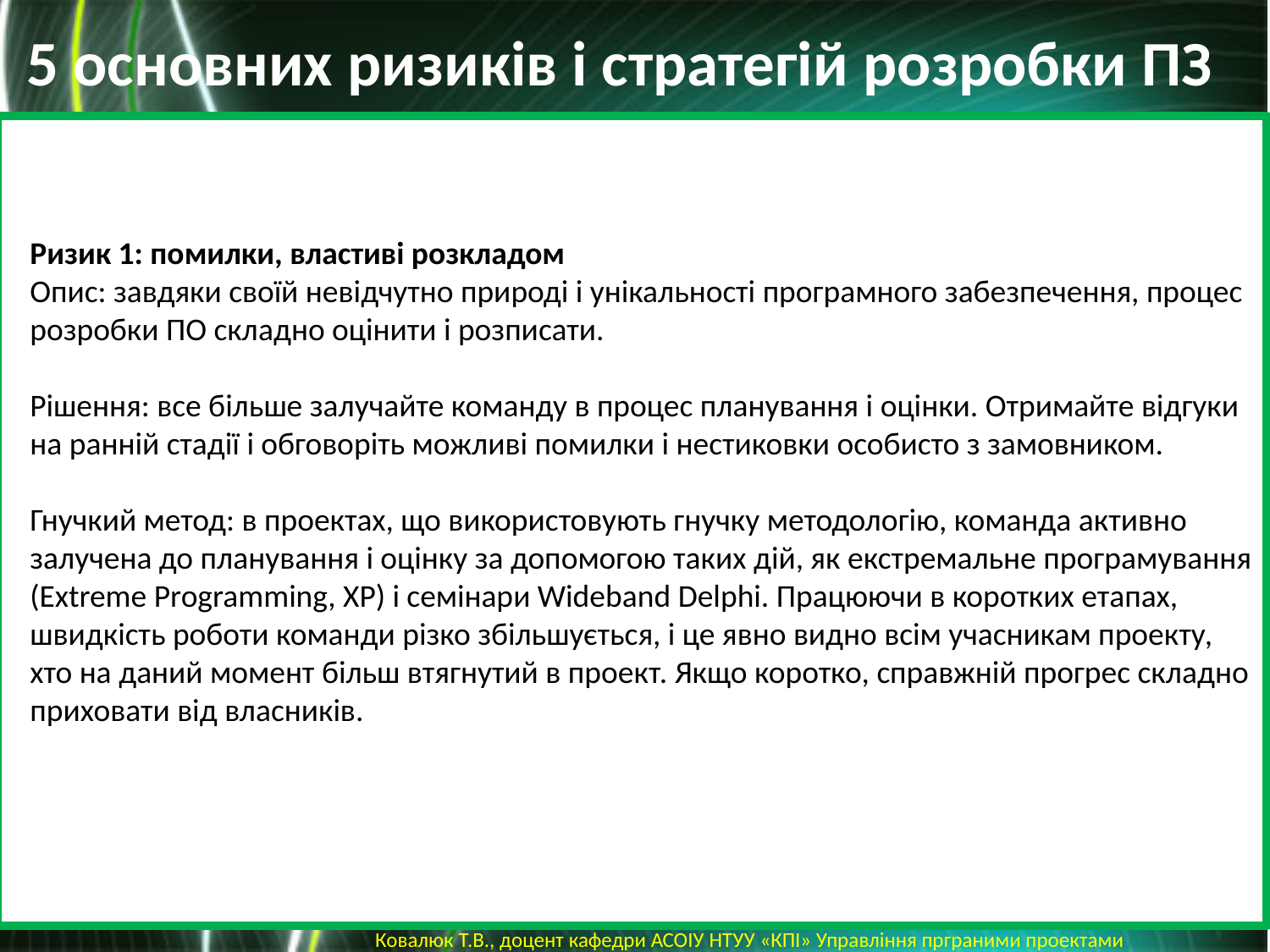

5 основних ризиків і стратегій розробки ПЗ
Ризик 1: помилки, властиві розкладом
Опис: завдяки своїй невідчутно природі і унікальності програмного забезпечення, процес розробки ПО складно оцінити і розписати.

Рішення: все більше залучайте команду в процес планування і оцінки. Отримайте відгуки на ранній стадії і обговоріть можливі помилки і нестиковки особисто з замовником.

Гнучкий метод: в проектах, що використовують гнучку методологію, команда активно залучена до планування і оцінку за допомогою таких дій, як екстремальне програмування (Extreme Programming, XP) і семінари Wideband Delphi. Працюючи в коротких етапах, швидкість роботи команди різко збільшується, і це явно видно всім учасникам проекту, хто на даний момент більш втягнутий в проект. Якщо коротко, справжній прогрес складно приховати від власників.